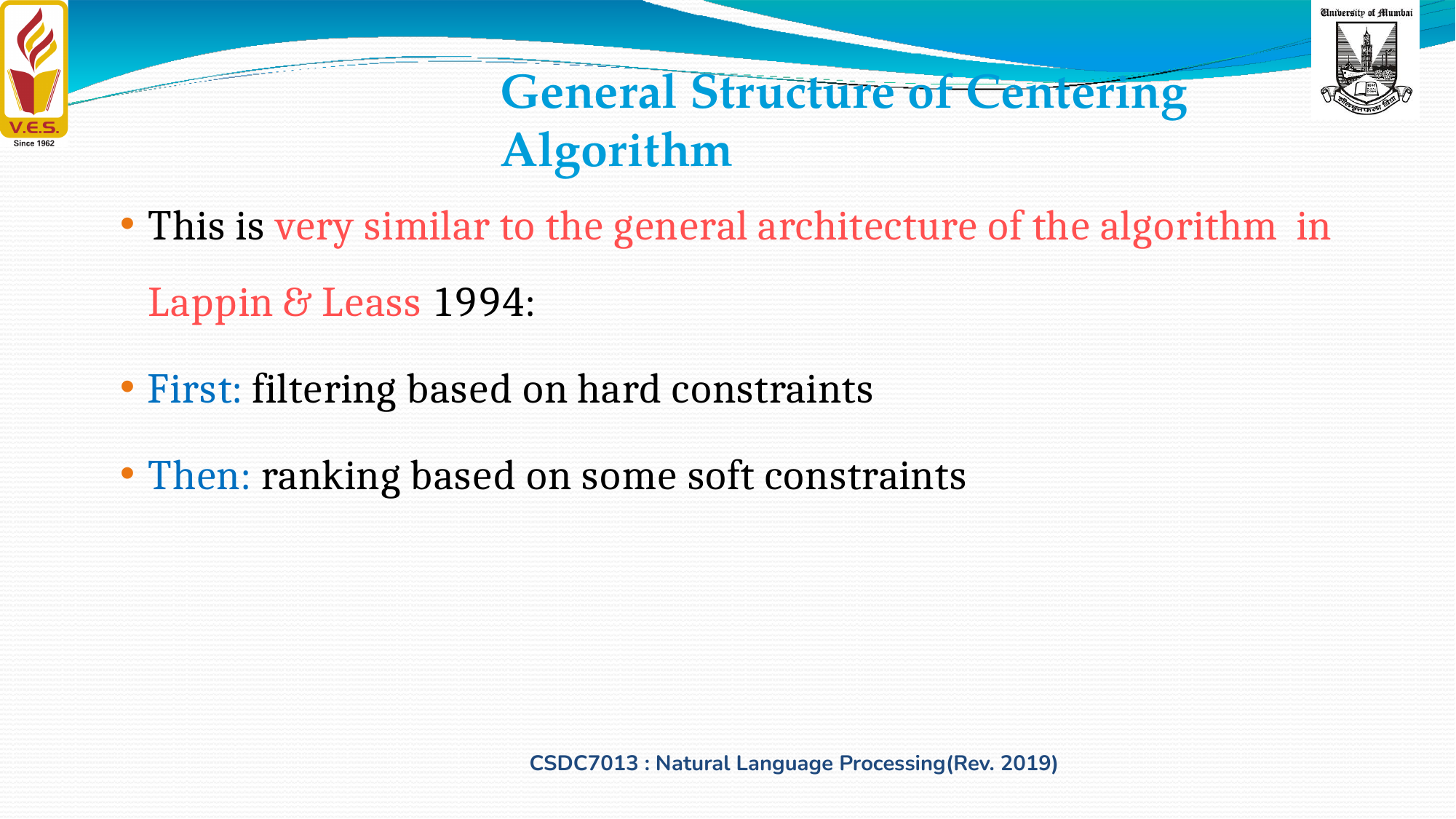

# General Structure of Centering Algorithm
This is very similar to the general architecture of the algorithm  in Lappin & Leass 1994:
First: filtering based on hard constraints
Then: ranking based on some soft constraints